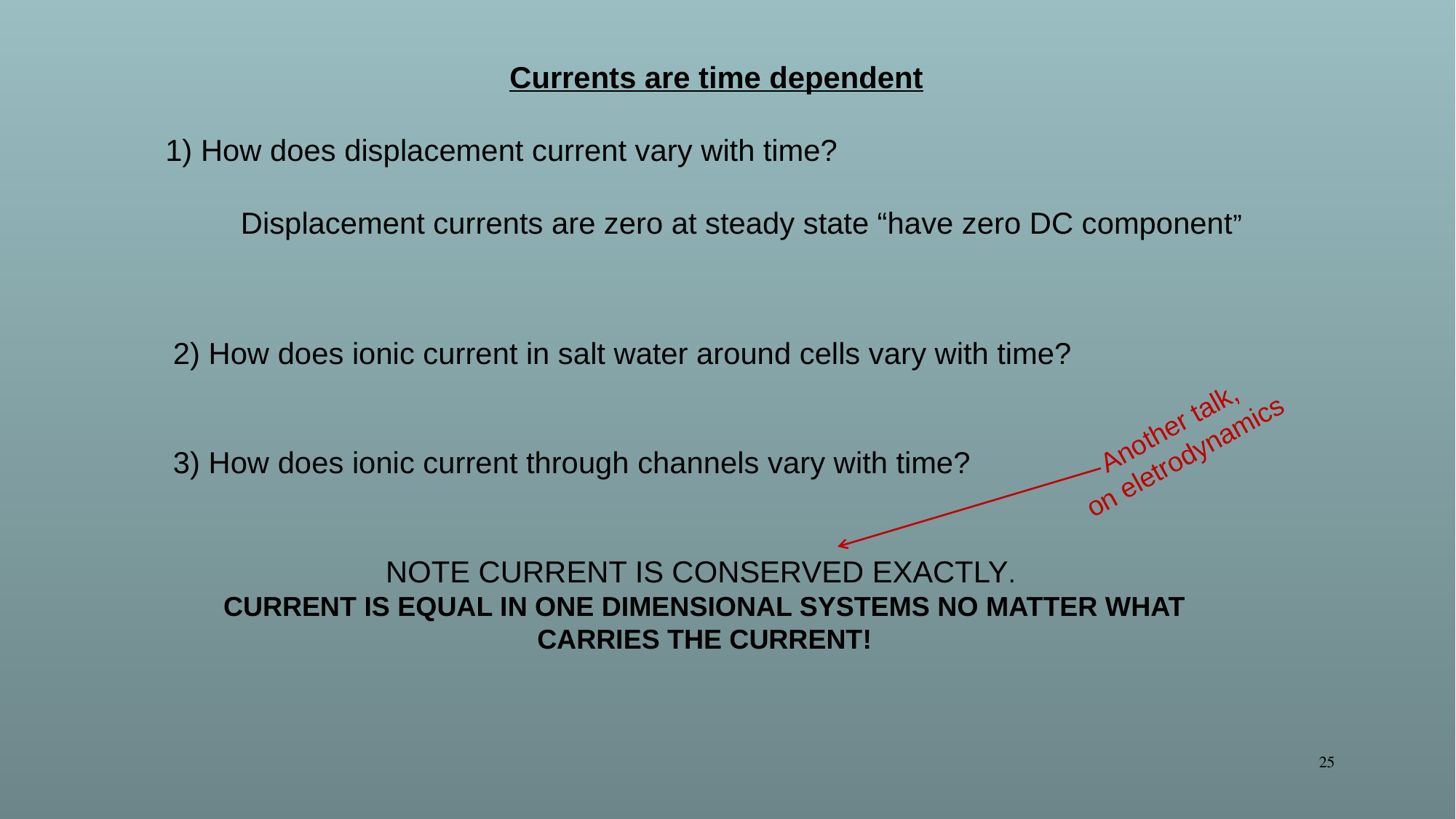

Currents are time dependent

1) How does displacement current vary with time?

         Displacement currents are zero at steady state “have zero DC component”
2) How does ionic current in salt water around cells vary with time?

3) How does ionic current through channels vary with time?

NOTE CURRENT IS CONSERVED EXACTLY.
CURRENT IS EQUAL IN ONE DIMENSIONAL SYSTEMS NO MATTER WHAT CARRIES THE CURRENT!
Another talk,
on eletrodynamics

25